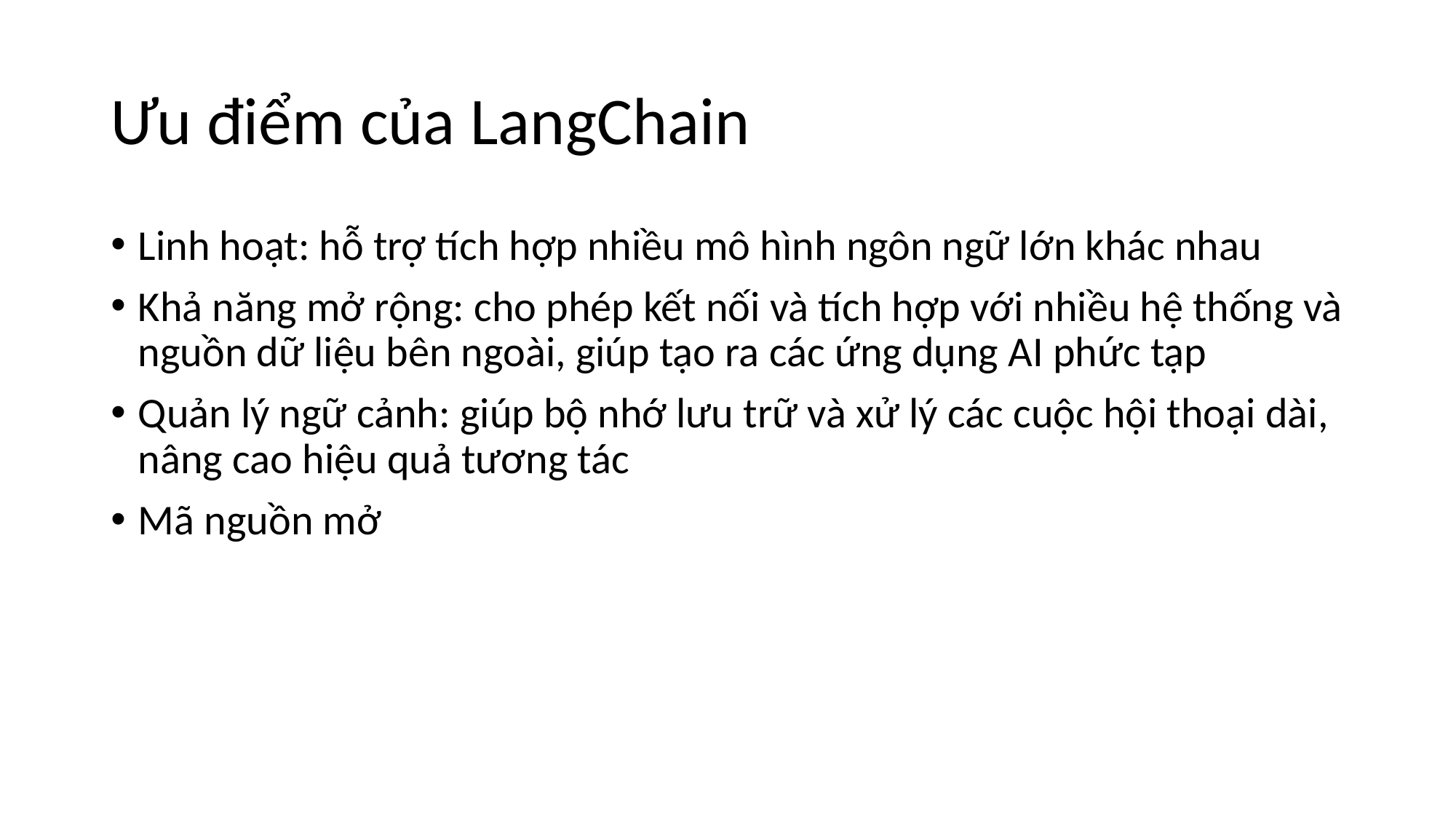

# Ưu điểm của LangChain
Linh hoạt: hỗ trợ tích hợp nhiều mô hình ngôn ngữ lớn khác nhau
Khả năng mở rộng: cho phép kết nối và tích hợp với nhiều hệ thống và nguồn dữ liệu bên ngoài, giúp tạo ra các ứng dụng AI phức tạp
Quản lý ngữ cảnh: giúp bộ nhớ lưu trữ và xử lý các cuộc hội thoại dài, nâng cao hiệu quả tương tác
Mã nguồn mở